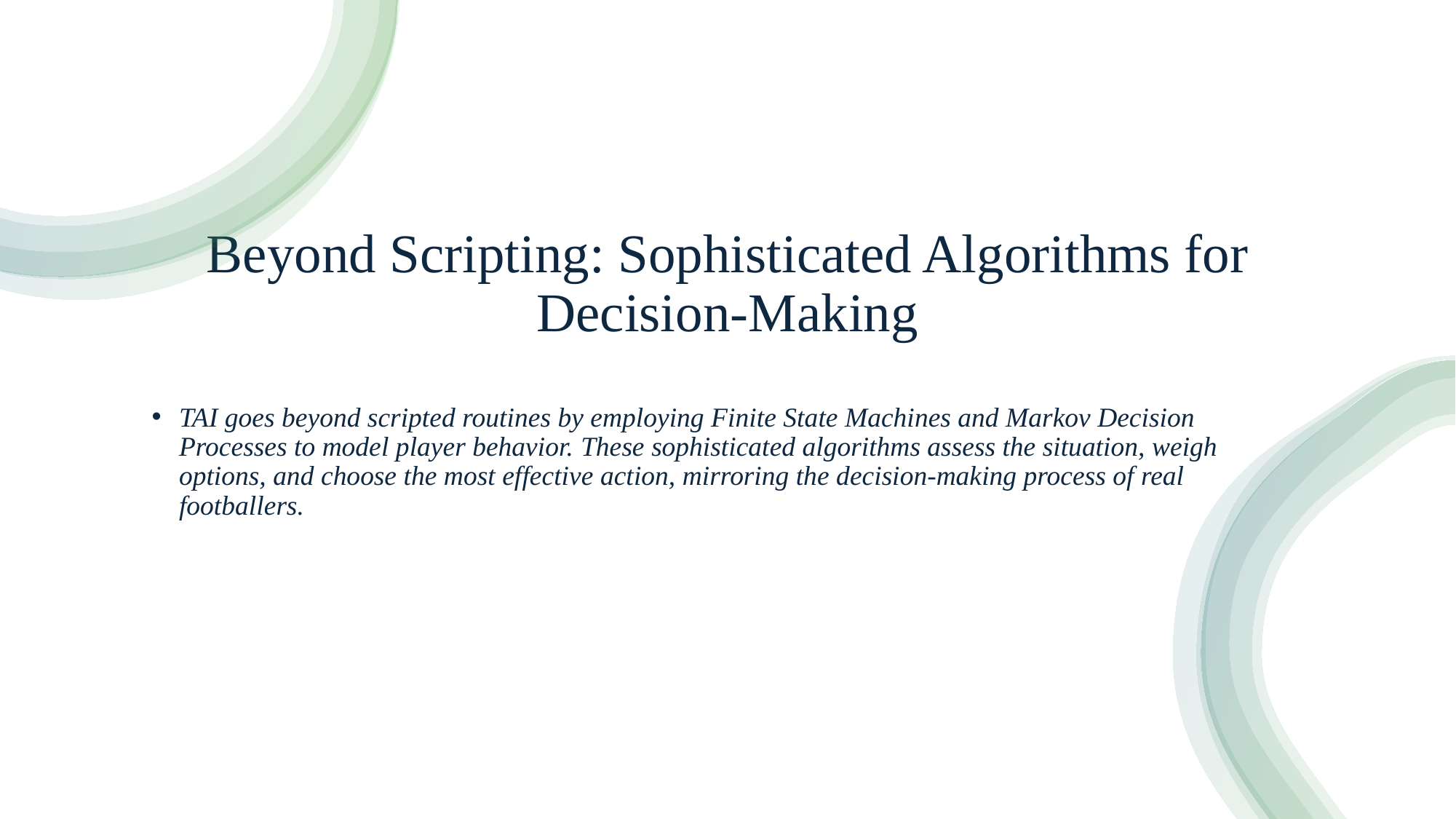

# Beyond Scripting: Sophisticated Algorithms for Decision-Making
TAI goes beyond scripted routines by employing Finite State Machines and Markov Decision Processes to model player behavior. These sophisticated algorithms assess the situation, weigh options, and choose the most effective action, mirroring the decision-making process of real footballers.